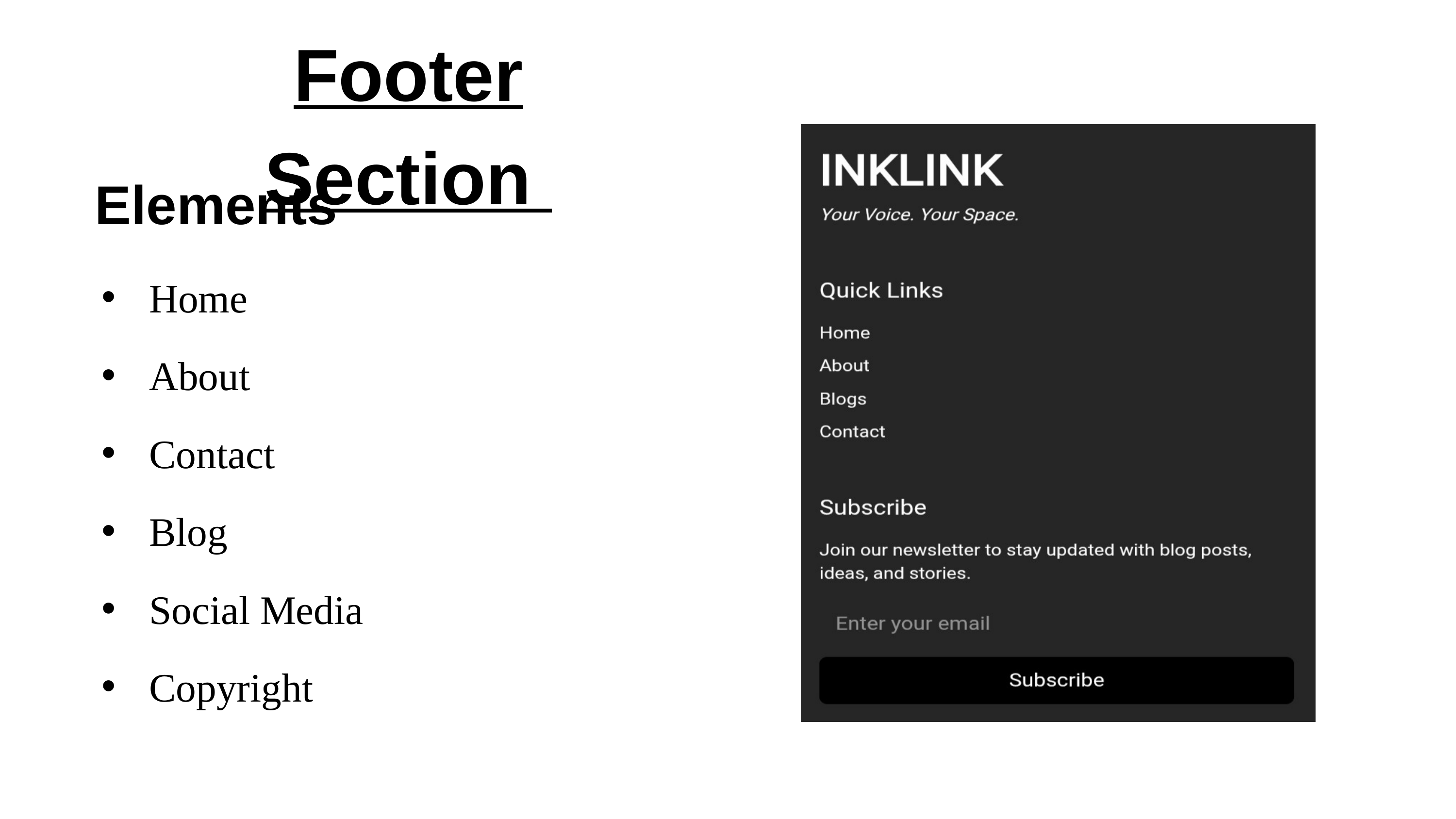

Footer Section

Elements

Home
About
Contact
Blog
Social Media
Copyright